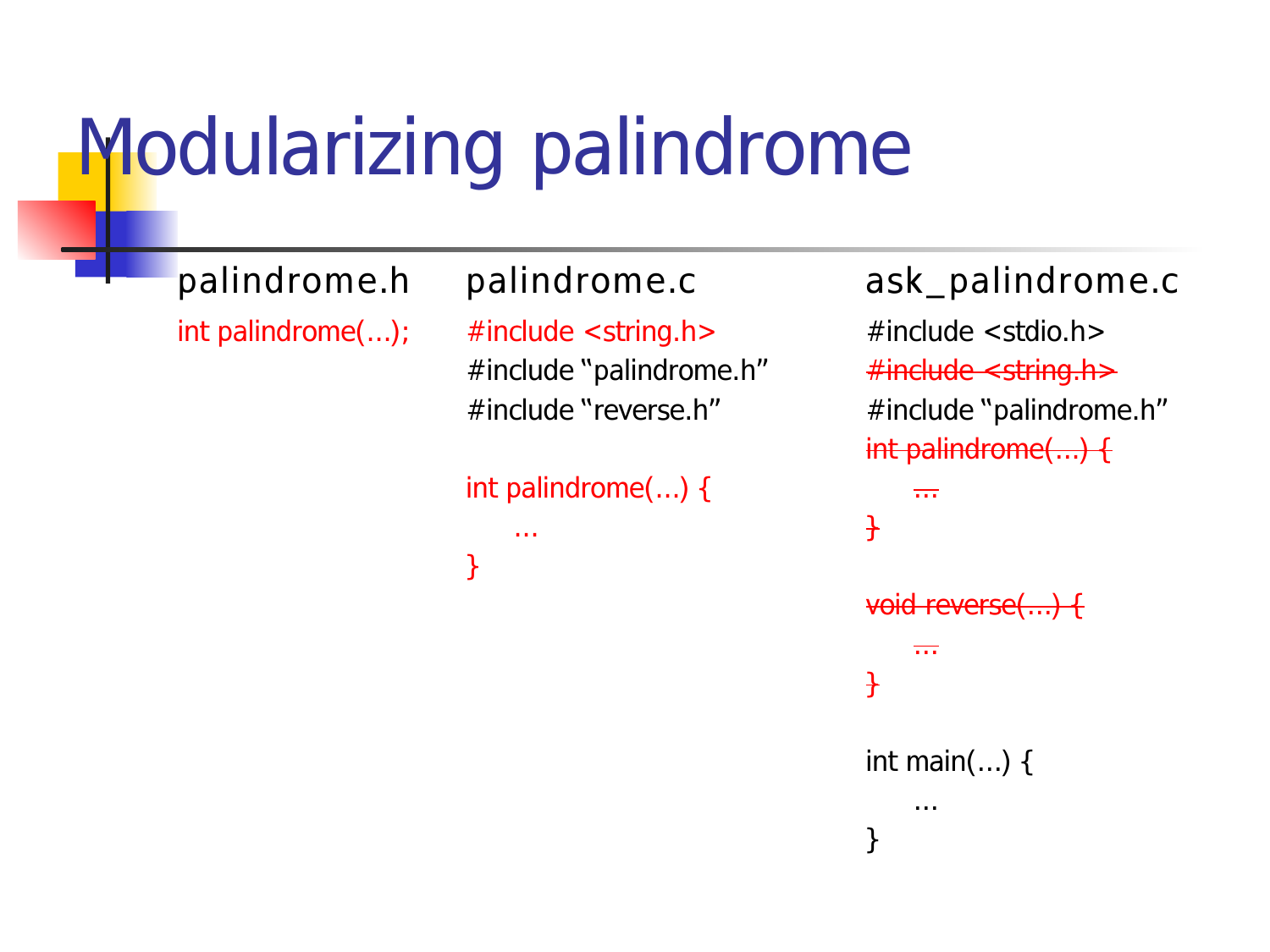

# Modularizing palindrome
palindrome.h
palindrome.c
ask_palindrome.c
int palindrome(...);

#include <string.h>
#include “palindrome.h”
#include “reverse.h”

int palindrome(...) {
	...
}

#include <stdio.h>
#include <string.h>
#include “palindrome.h”
int palindrome(...) {
	...
}

void reverse(...) {
	...
}

int main(...) {
	...
}